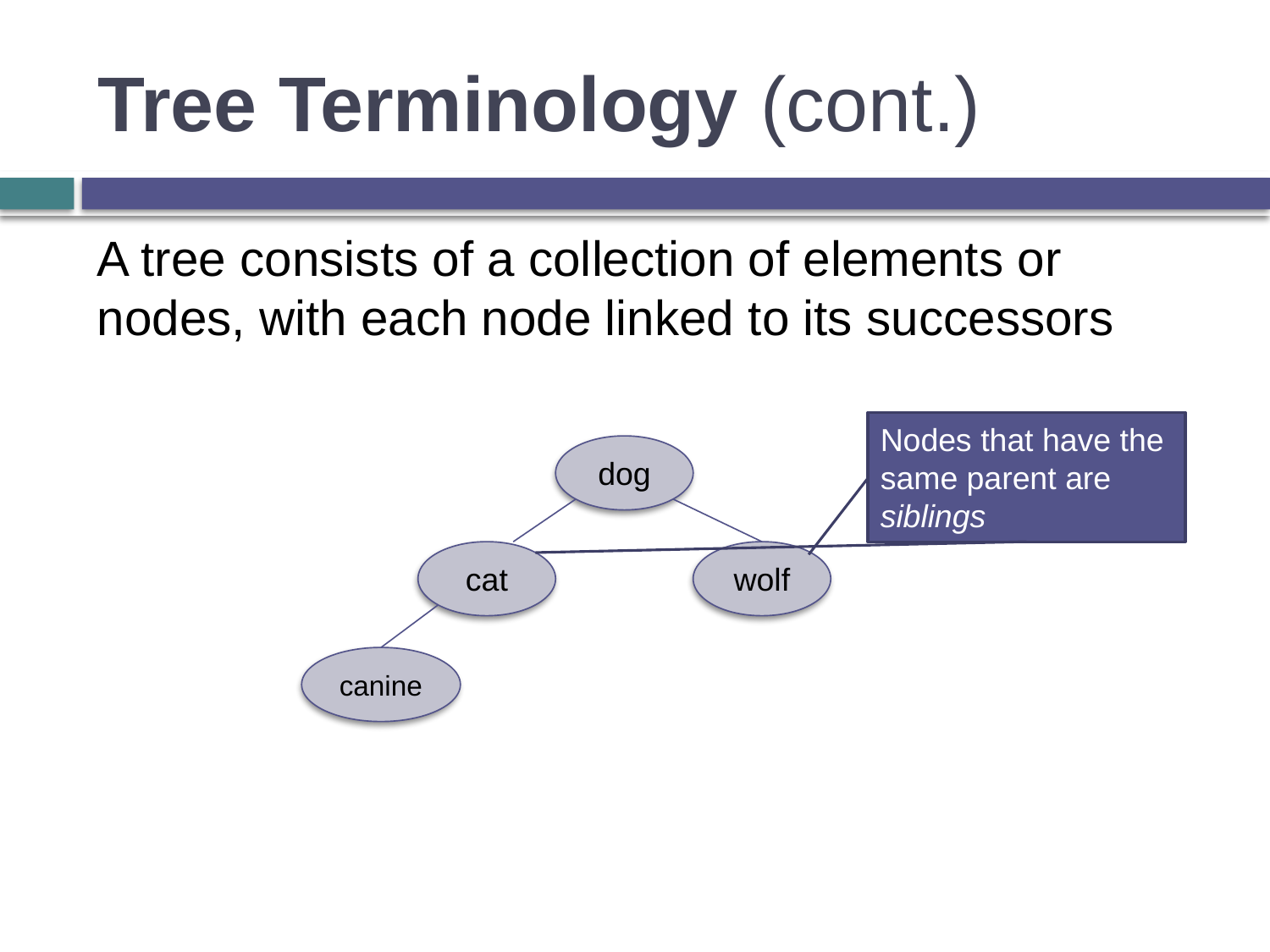

# Tree Terminology (cont.)

A tree consists of a collection of elements or nodes, with each node linked to its successors
Nodes that have the same parent are siblings
dog
cat
wolf
canine